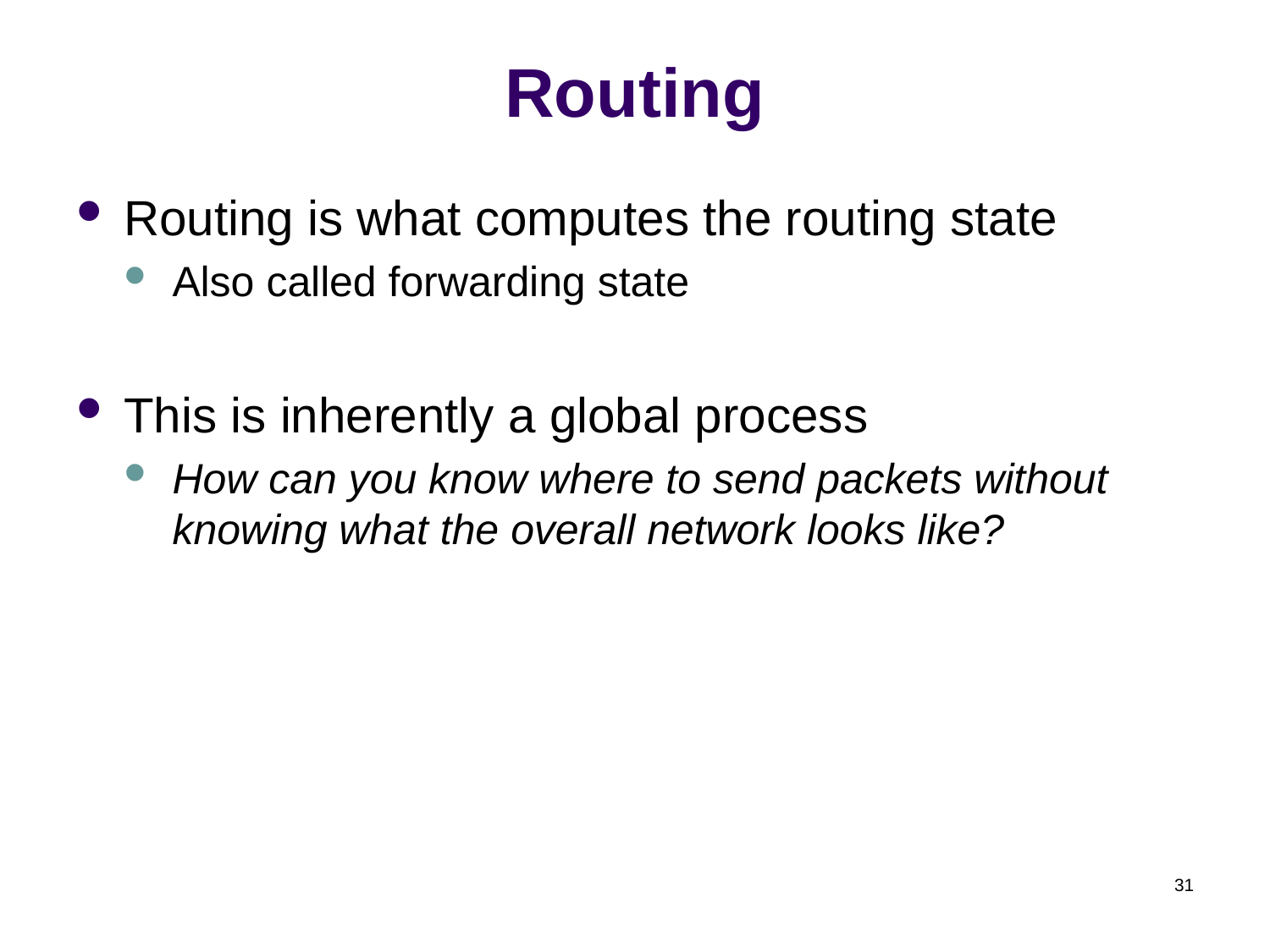

# Routing
Routing is what computes the routing state
Also called forwarding state

This is inherently a global process
How can you know where to send packets without knowing what the overall network looks like?

31